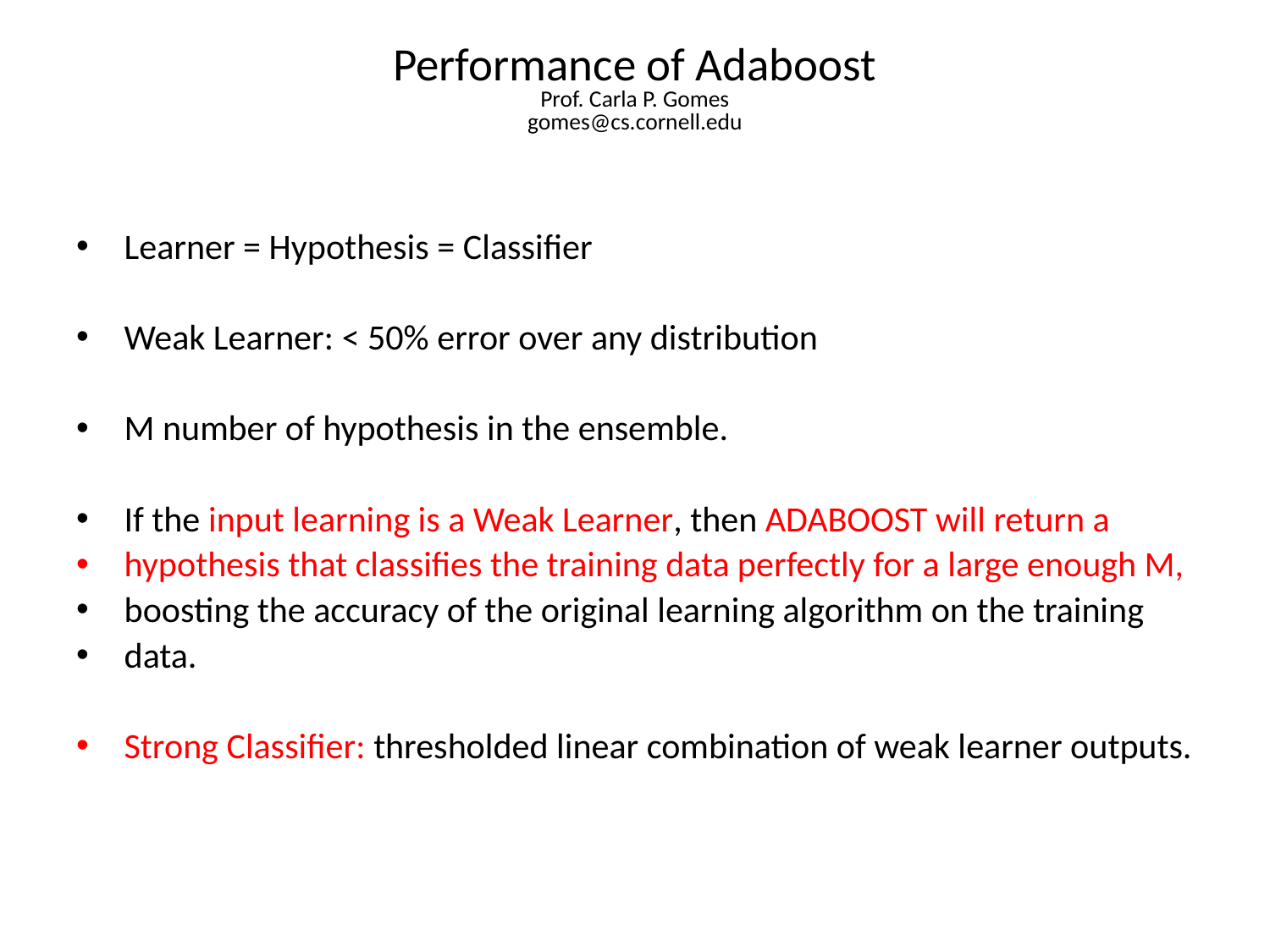

# Performance of Adaboost Prof. Carla P. Gomes gomes@cs.cornell.edu
Learner = Hypothesis = Classifier

Weak Learner: < 50% error over any distribution

M number of hypothesis in the ensemble.

If the input learning is a Weak Learner, then ADABOOST will return a
hypothesis that classifies the training data perfectly for a large enough M,
boosting the accuracy of the original learning algorithm on the training
data.

Strong Classifier: thresholded linear combination of weak learner outputs.